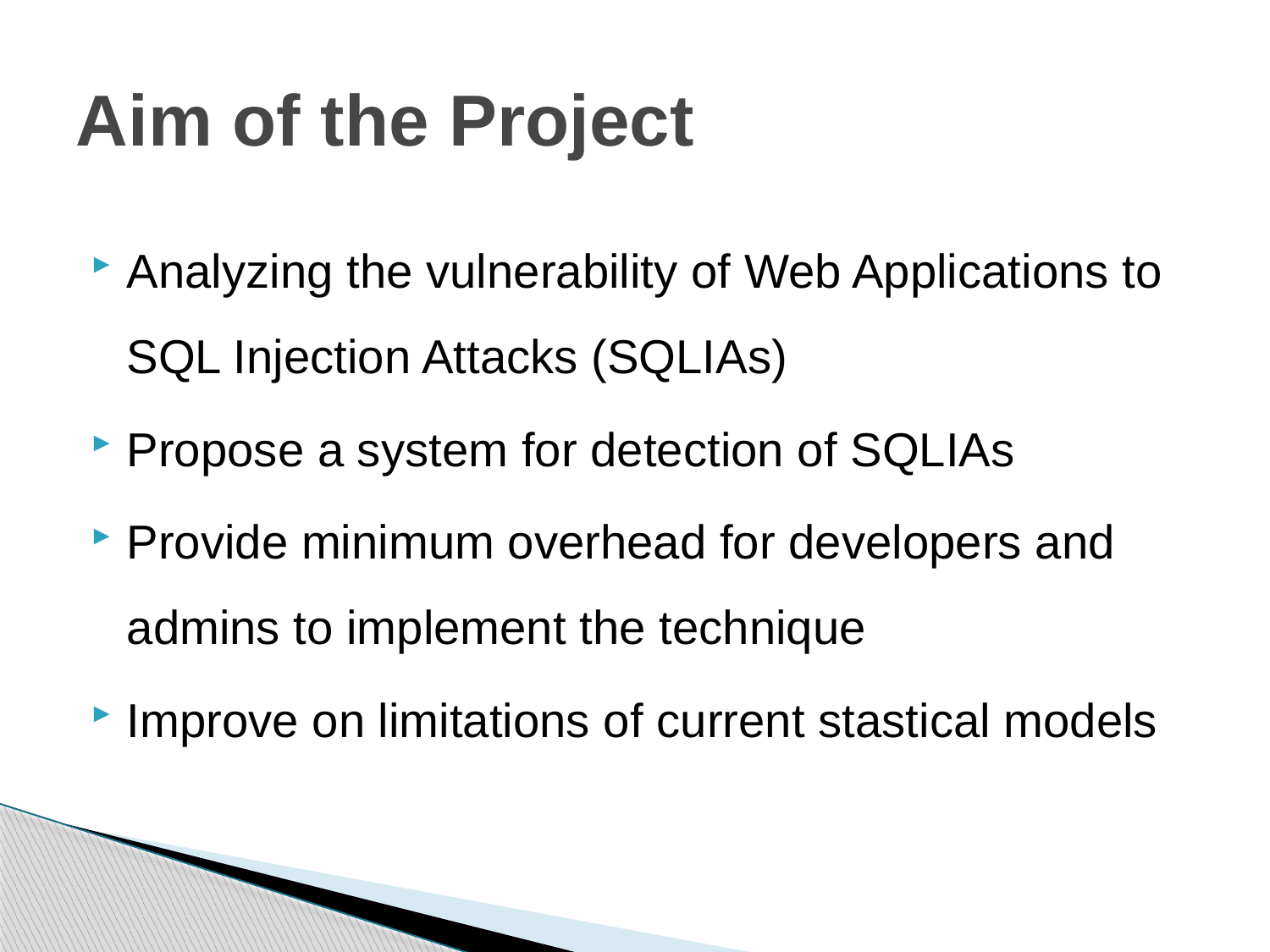

# Aim of the Project
Analyzing the vulnerability of Web Applications to SQL Injection Attacks (SQLIAs)
Propose a system for detection of SQLIAs
Provide minimum overhead for developers and admins to implement the technique
Improve on limitations of current stastical models